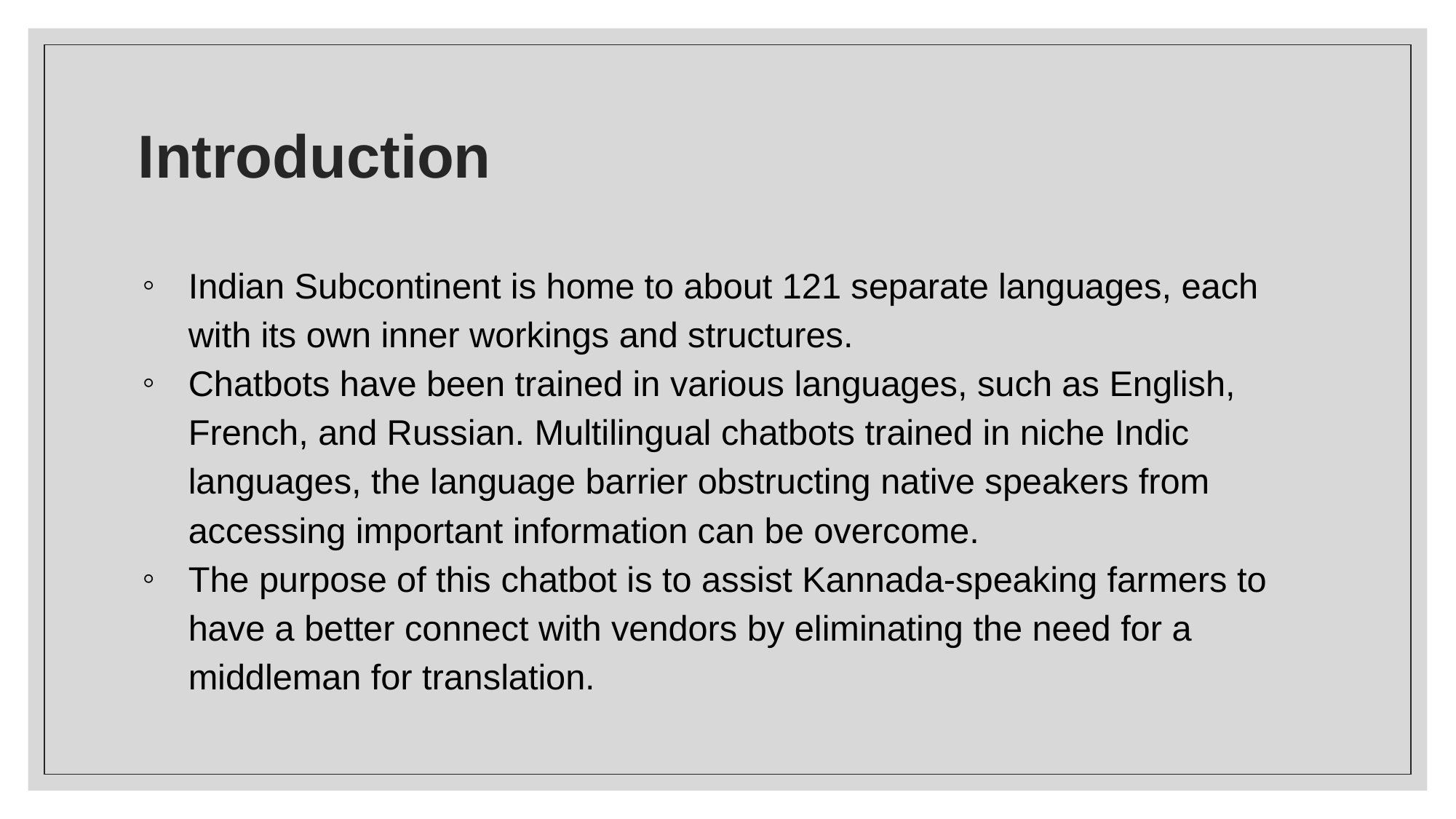

# Introduction
Indian Subcontinent is home to about 121 separate languages, each with its own inner workings and structures.
Chatbots have been trained in various languages, such as English, French, and Russian. Multilingual chatbots trained in niche Indic languages, the language barrier obstructing native speakers from accessing important information can be overcome.
The purpose of this chatbot is to assist Kannada-speaking farmers to have a better connect with vendors by eliminating the need for a middleman for translation.